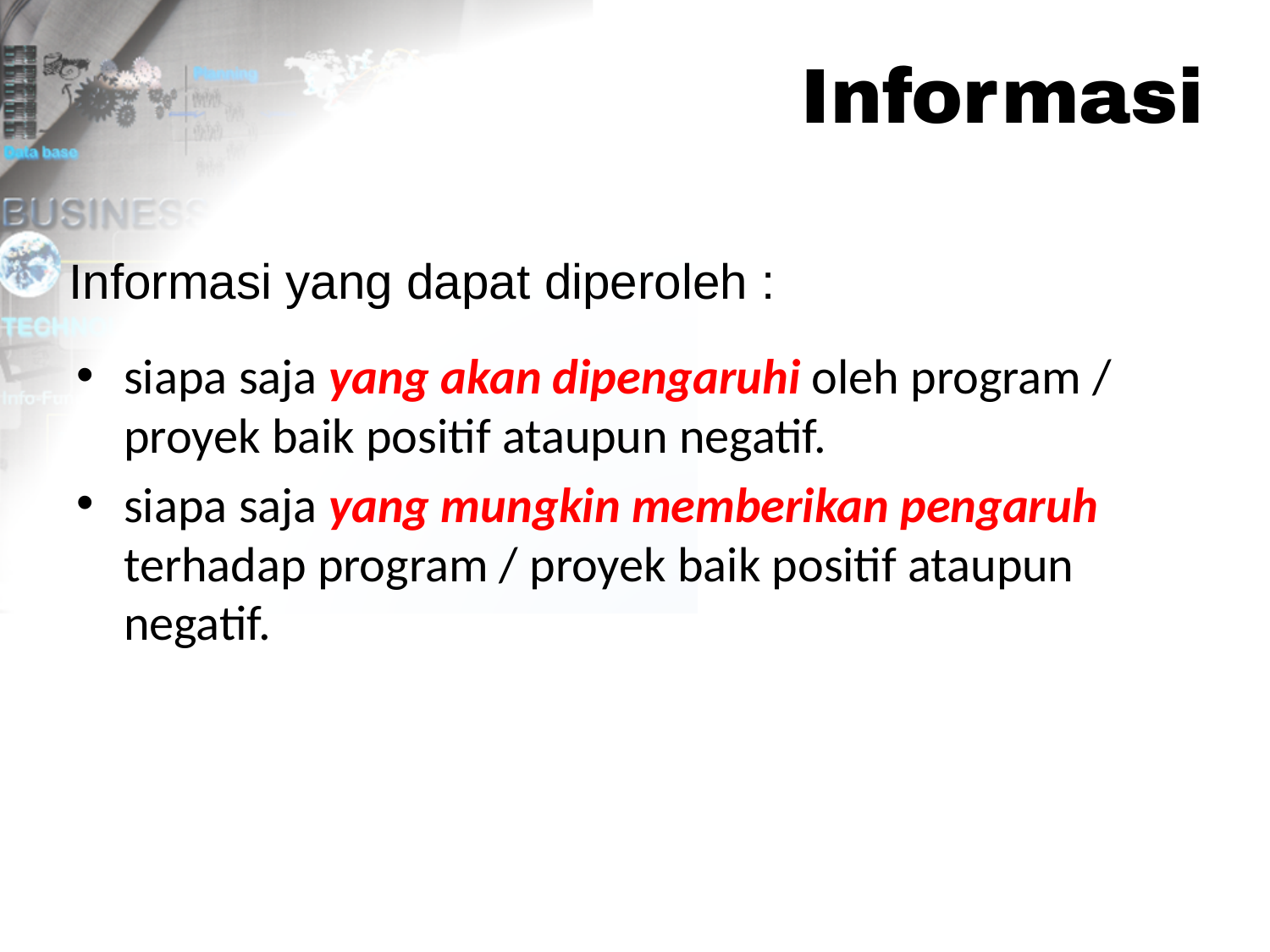

Informasi

Informasi yang dapat diperoleh :
siapa saja yang akan dipengaruhi oleh program / proyek baik positif ataupun negatif.
siapa saja yang mungkin memberikan pengaruh terhadap program / proyek baik positif ataupun negatif.